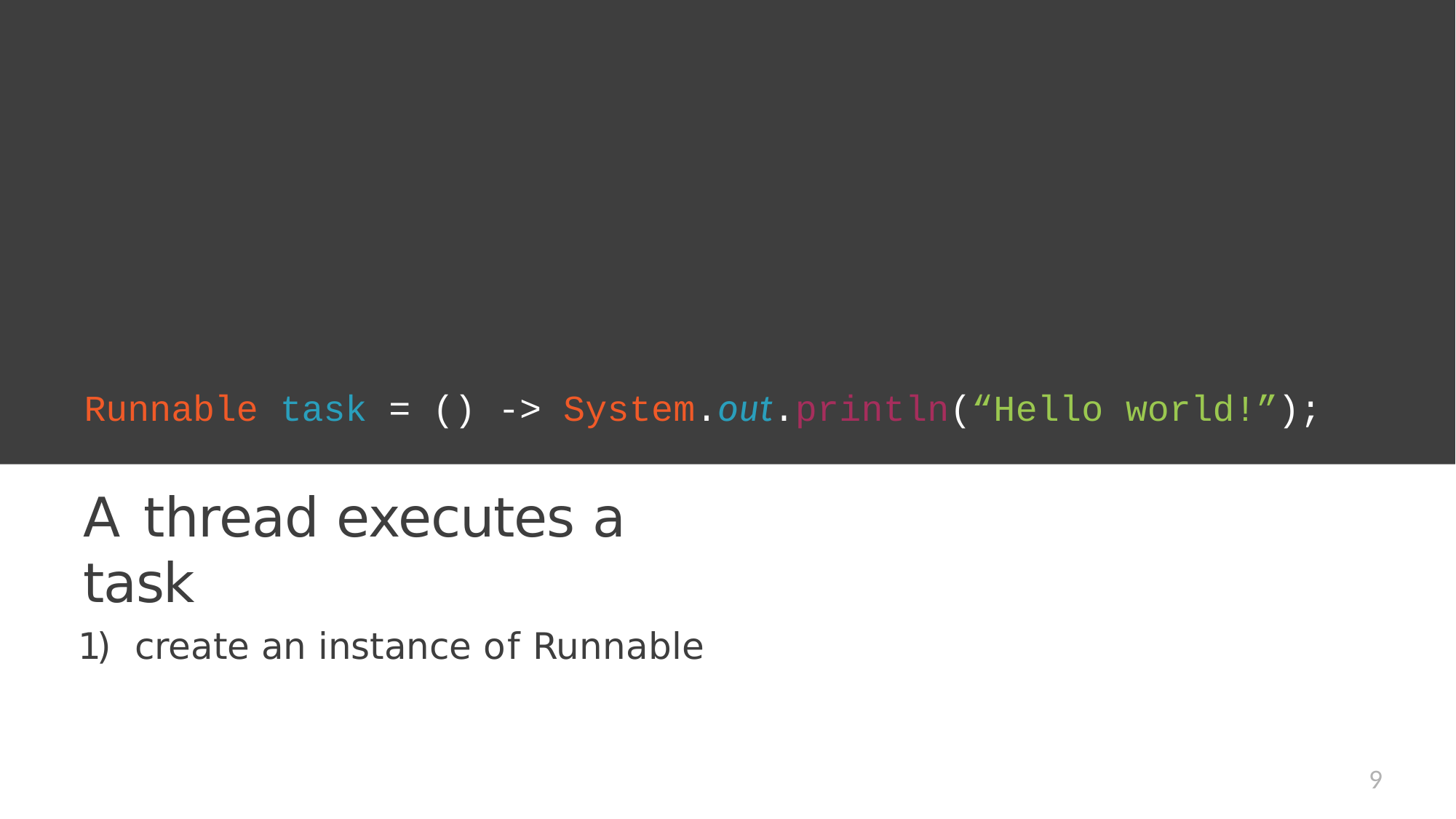

# Runnable task = () -> System.out.println(“Hello world!”);
A thread executes a task
1)	create an instance of Runnable
9